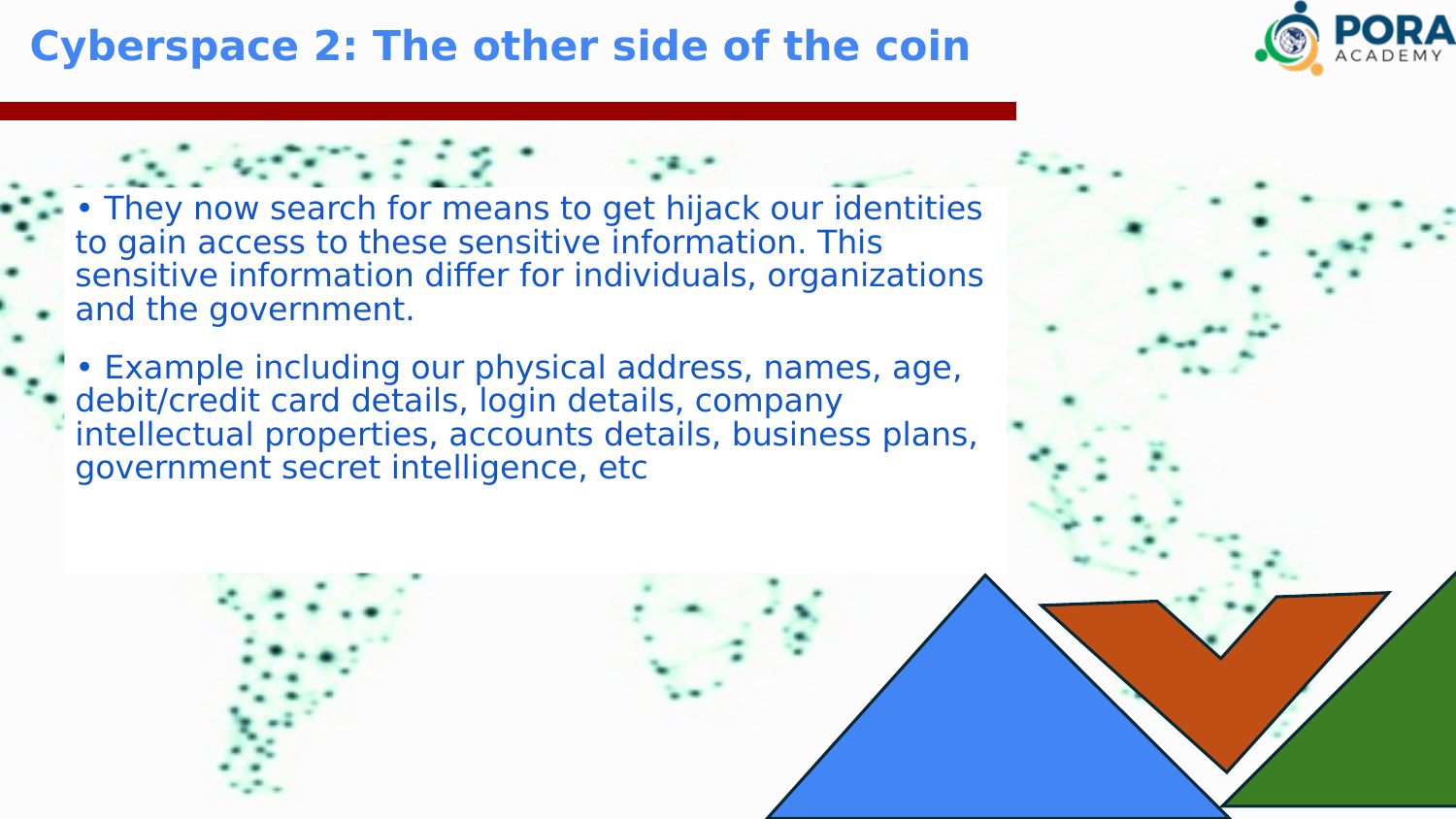

# Cyberspace 2: The other side of the coin
• They now search for means to get hijack our identities to gain access to these sensitive information. This sensitive information differ for individuals, organizations and the government.
• Example including our physical address, names, age, debit/credit card details, login details, company intellectual properties, accounts details, business plans, government secret intelligence, etc